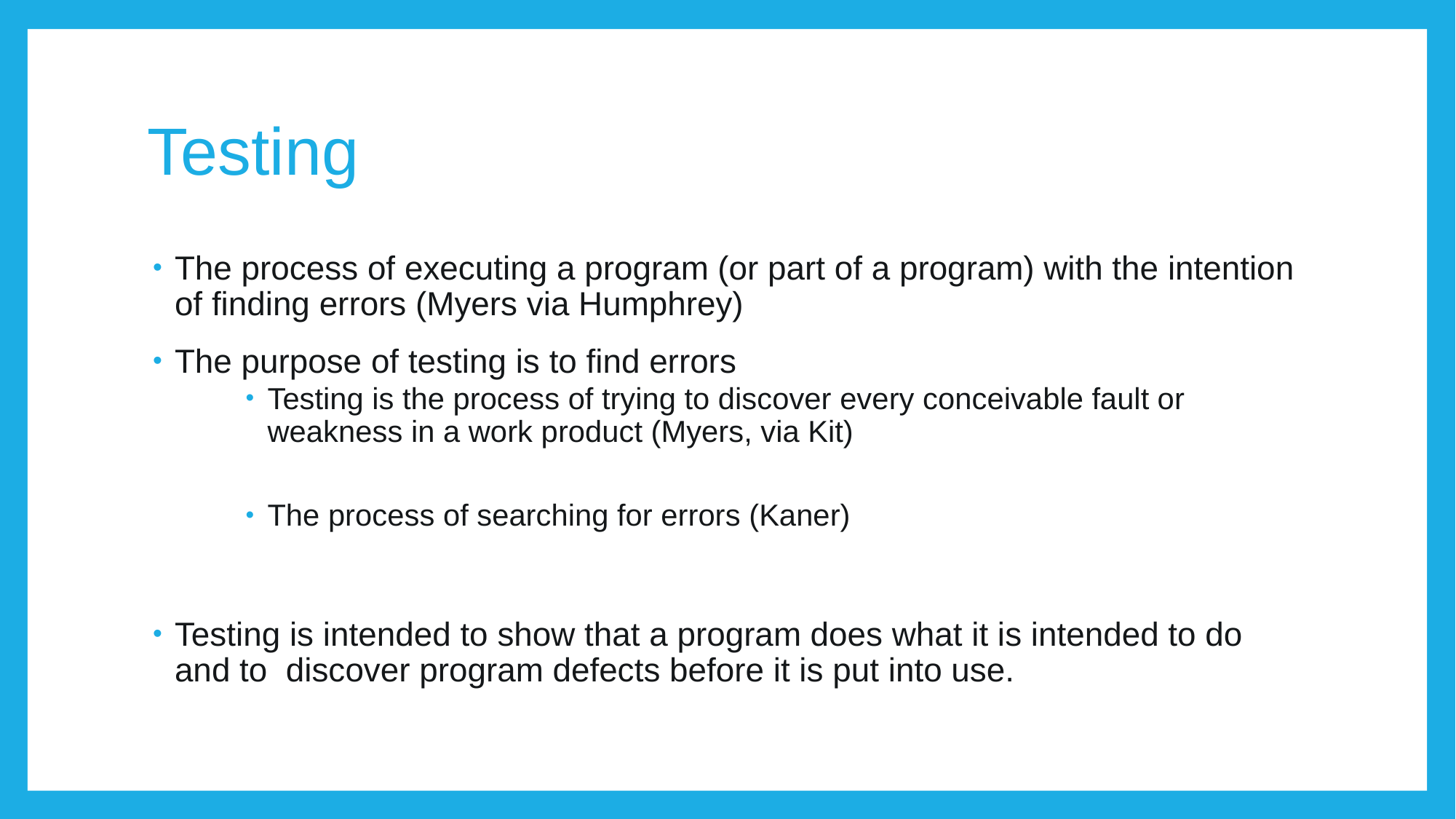

# Testing
The process of executing a program (or part of a program) with the intention of finding errors (Myers via Humphrey)
The purpose of testing is to find errors
Testing is the process of trying to discover every conceivable fault or weakness in a work product (Myers, via Kit)

The process of searching for errors (Kaner)

Testing is intended to show that a program does what it is intended to do and to  discover program defects before it is put into use.